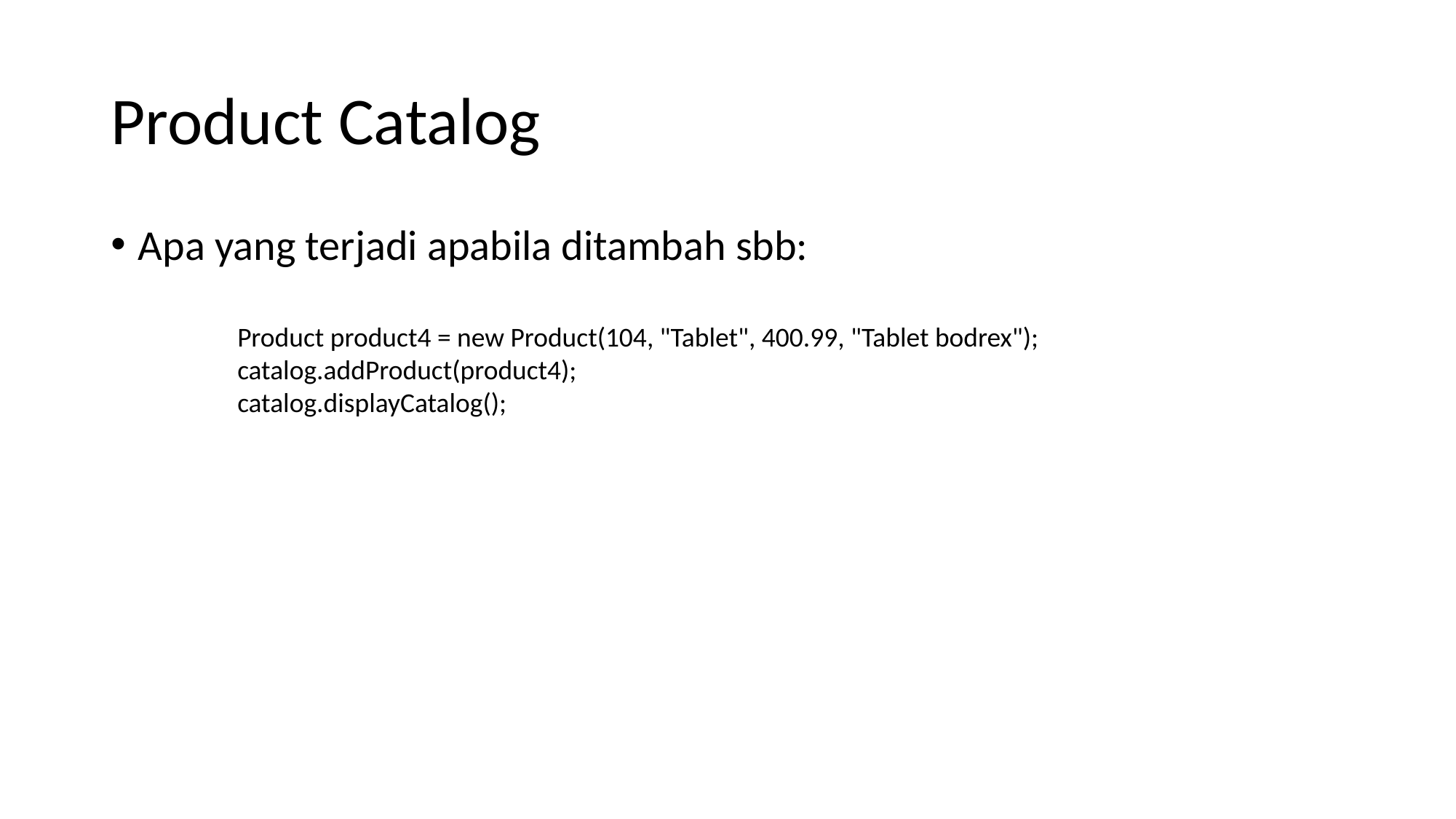

# Product Catalog
Apa yang terjadi apabila ditambah sbb:
 Product product4 = new Product(104, "Tablet", 400.99, "Tablet bodrex");
 catalog.addProduct(product4);
 catalog.displayCatalog();